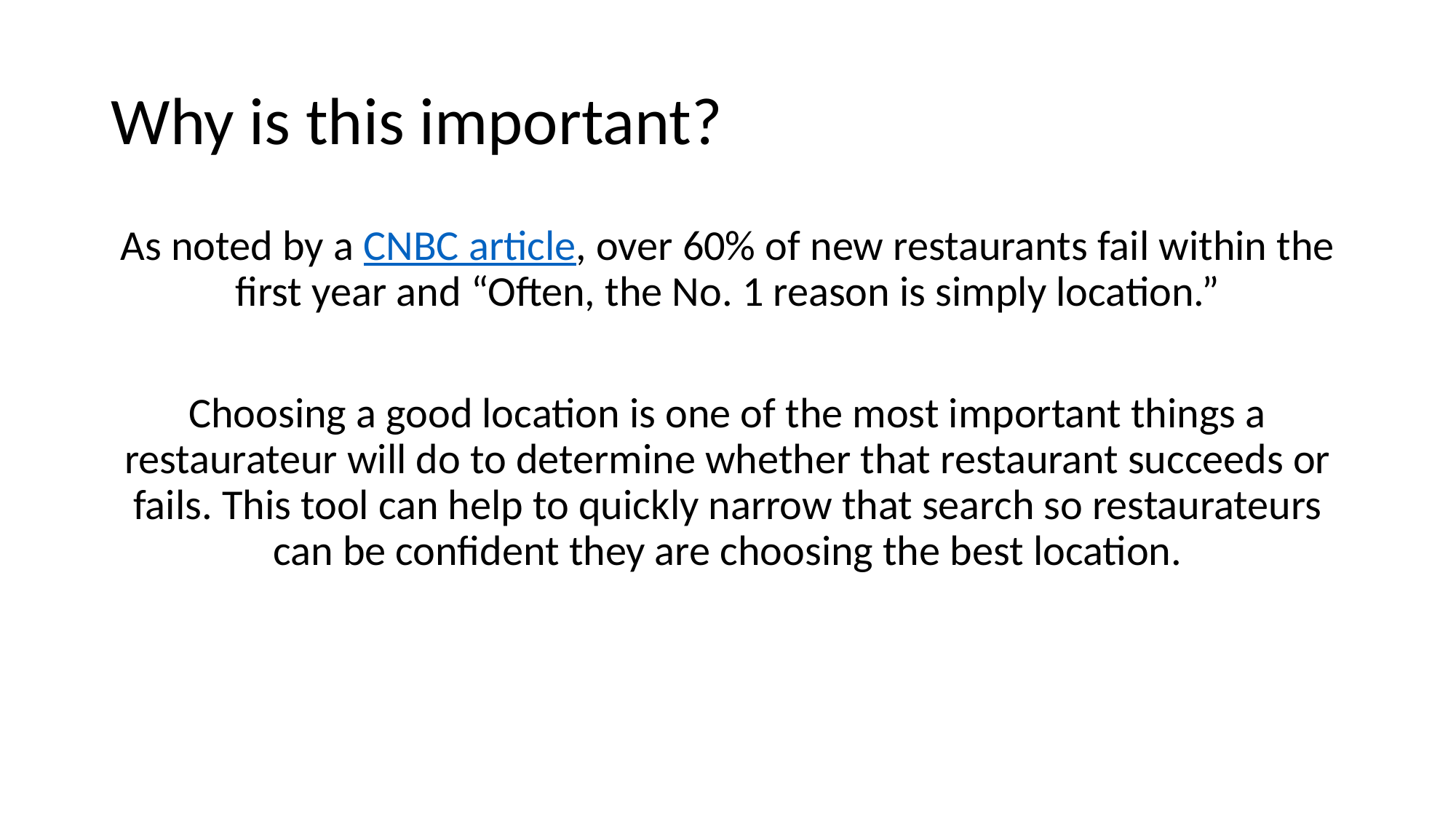

# Why is this important?
As noted by a CNBC article, over 60% of new restaurants fail within the first year and “Often, the No. 1 reason is simply location.”

Choosing a good location is one of the most important things a restaurateur will do to determine whether that restaurant succeeds or fails. This tool can help to quickly narrow that search so restaurateurs can be confident they are choosing the best location.